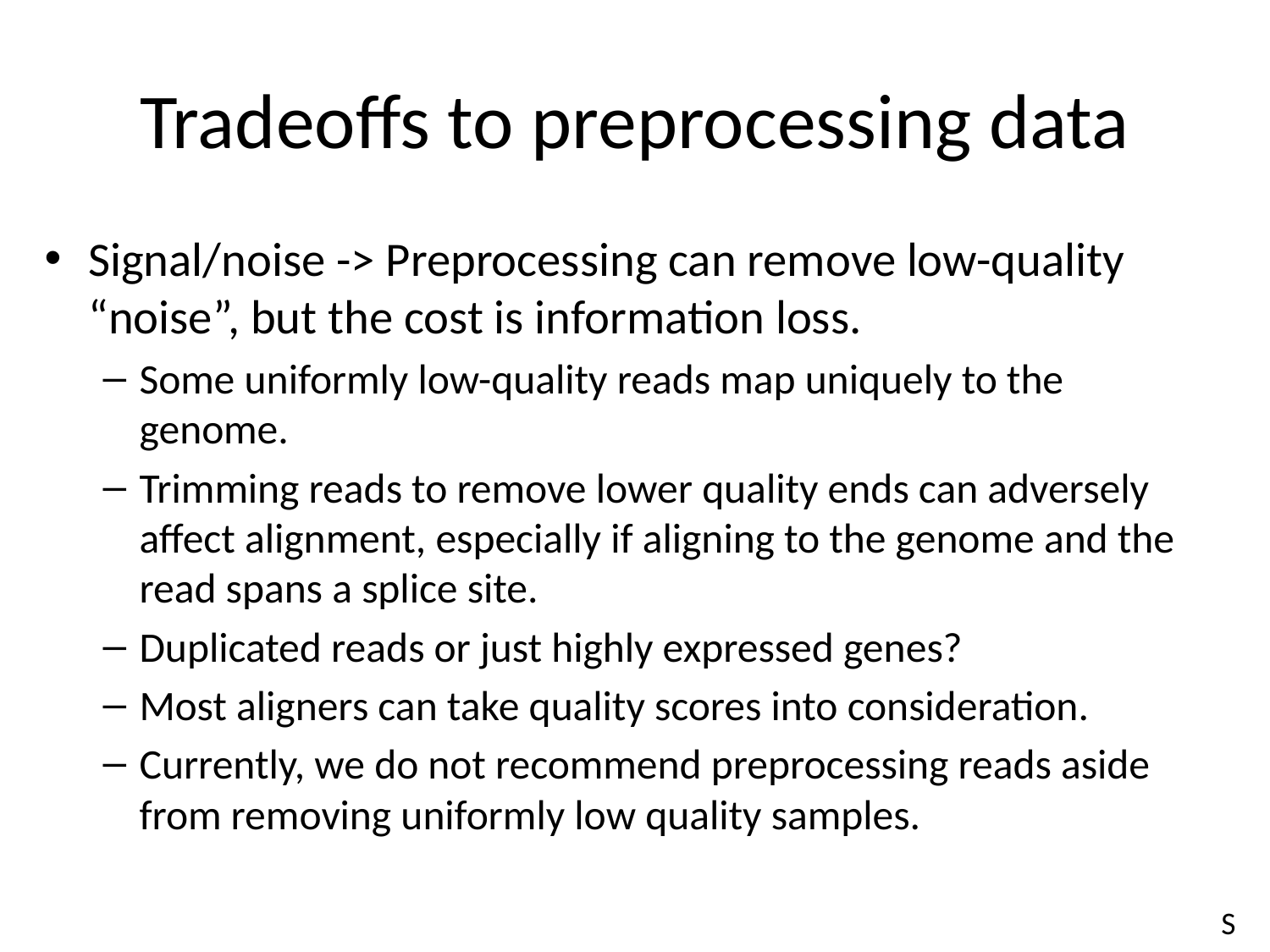

# Tradeoffs to preprocessing data
Signal/noise -> Preprocessing can remove low-quality “noise”, but the cost is information loss.
Some uniformly low-quality reads map uniquely to the genome.
Trimming reads to remove lower quality ends can adversely affect alignment, especially if aligning to the genome and the read spans a splice site.
Duplicated reads or just highly expressed genes?
Most aligners can take quality scores into consideration.
Currently, we do not recommend preprocessing reads aside from removing uniformly low quality samples.
S